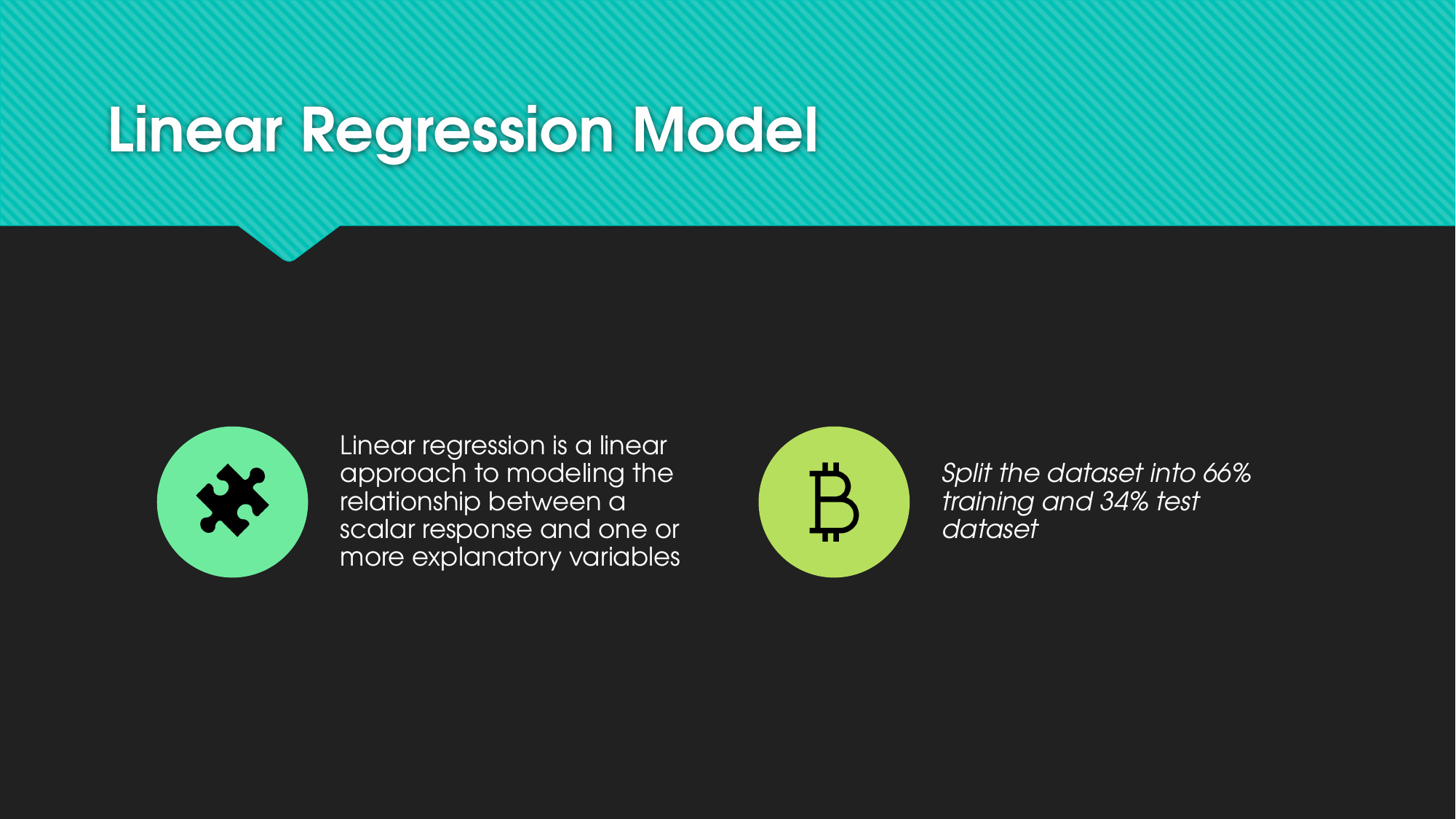

# Linear Regression Model
Linear regression is a linear approach to modeling the relationship between a scalar response and one or more explanatory variables
Split the dataset into 66% training and 34% test dataset